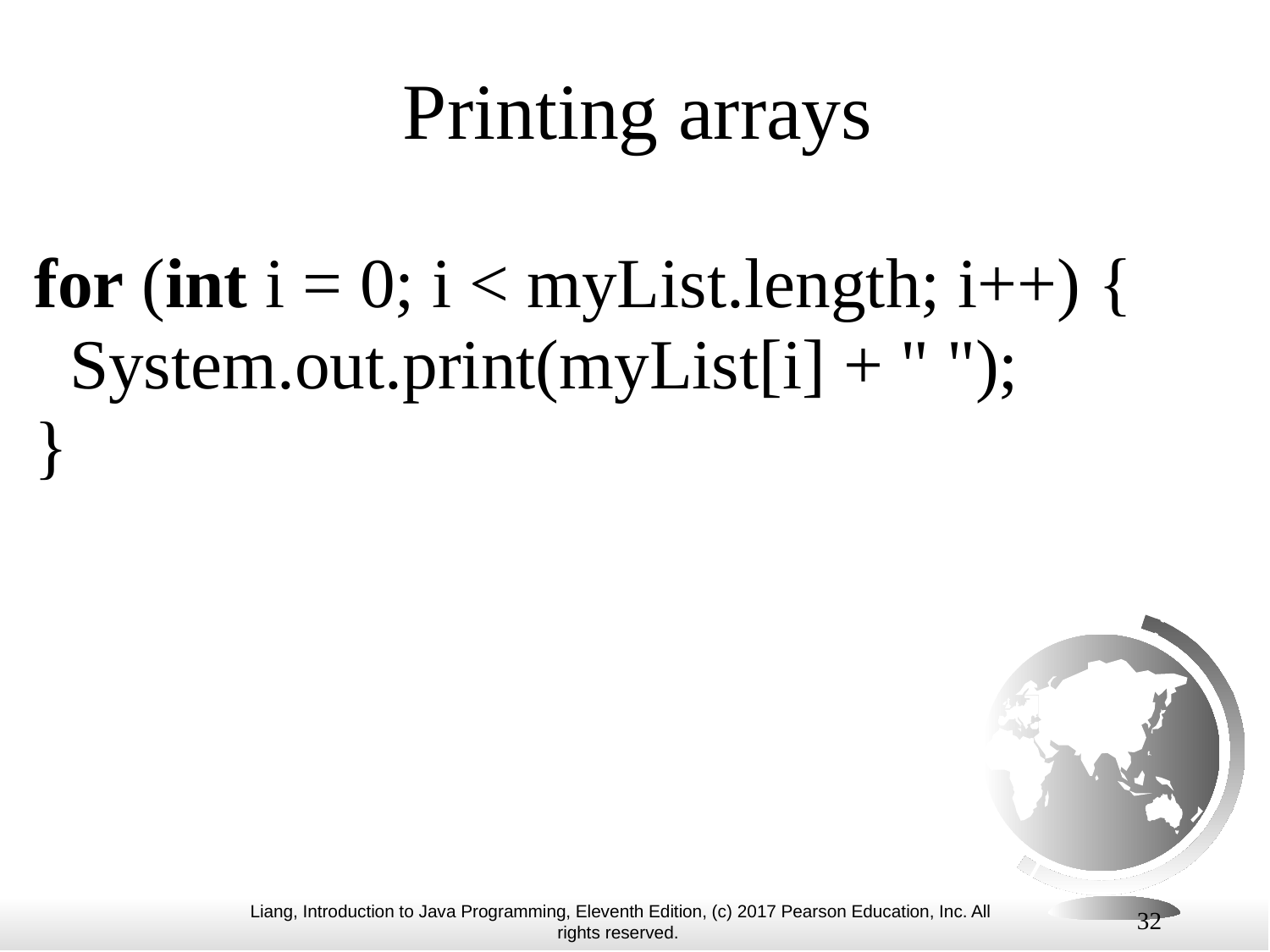

# Printing arrays
for (int i = 0; i < myList.length; i++) {
  System.out.print(myList[i] + " ");
}

32